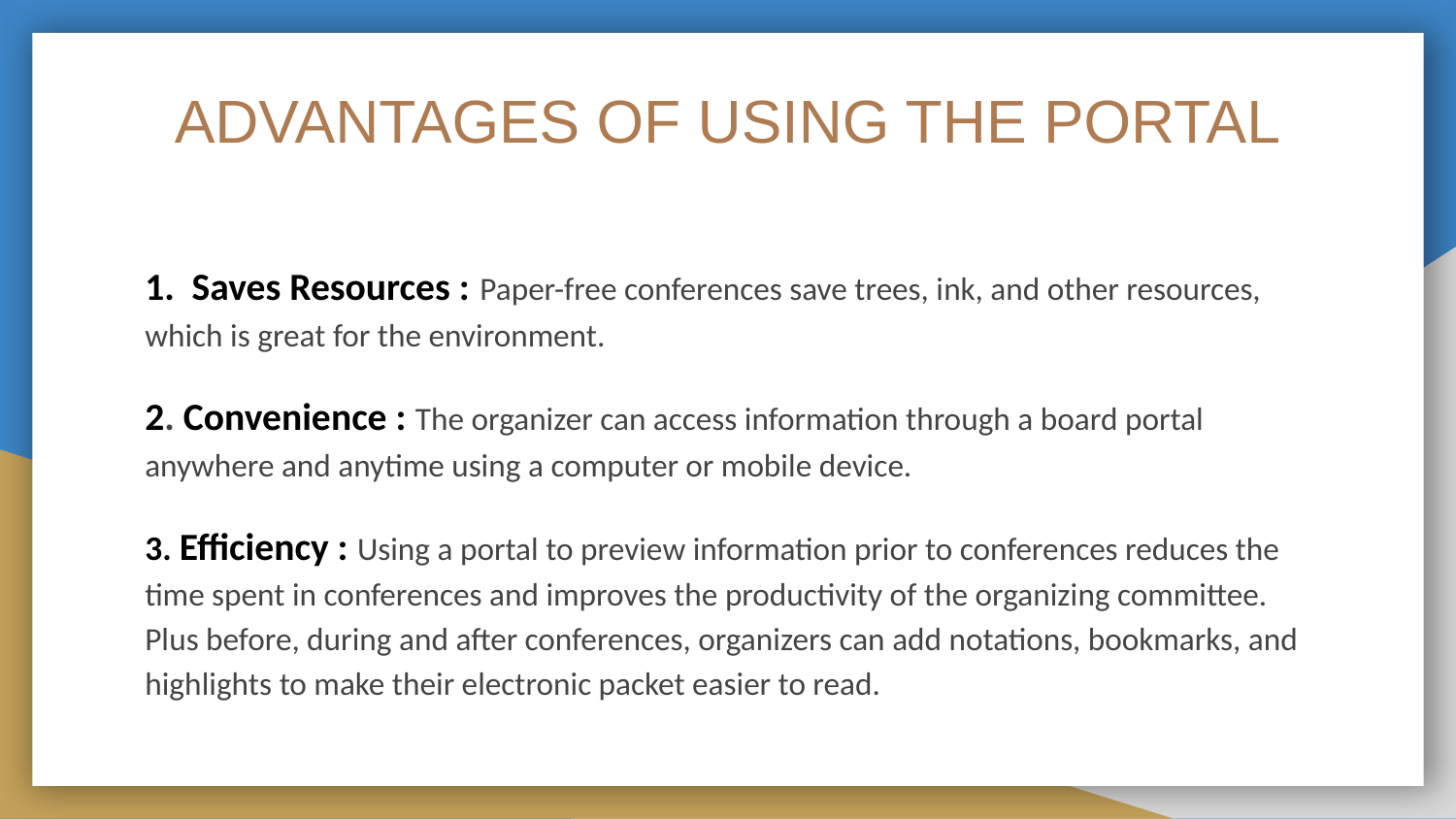

# ADVANTAGES OF USING THE PORTAL
1.  Saves Resources : Paper-free conferences save trees, ink, and other resources, which is great for the environment.
2. Convenience : The organizer can access information through a board portal anywhere and anytime using a computer or mobile device.
3. Efficiency : Using a portal to preview information prior to conferences reduces the time spent in conferences and improves the productivity of the organizing committee. Plus before, during and after conferences, organizers can add notations, bookmarks, and highlights to make their electronic packet easier to read.